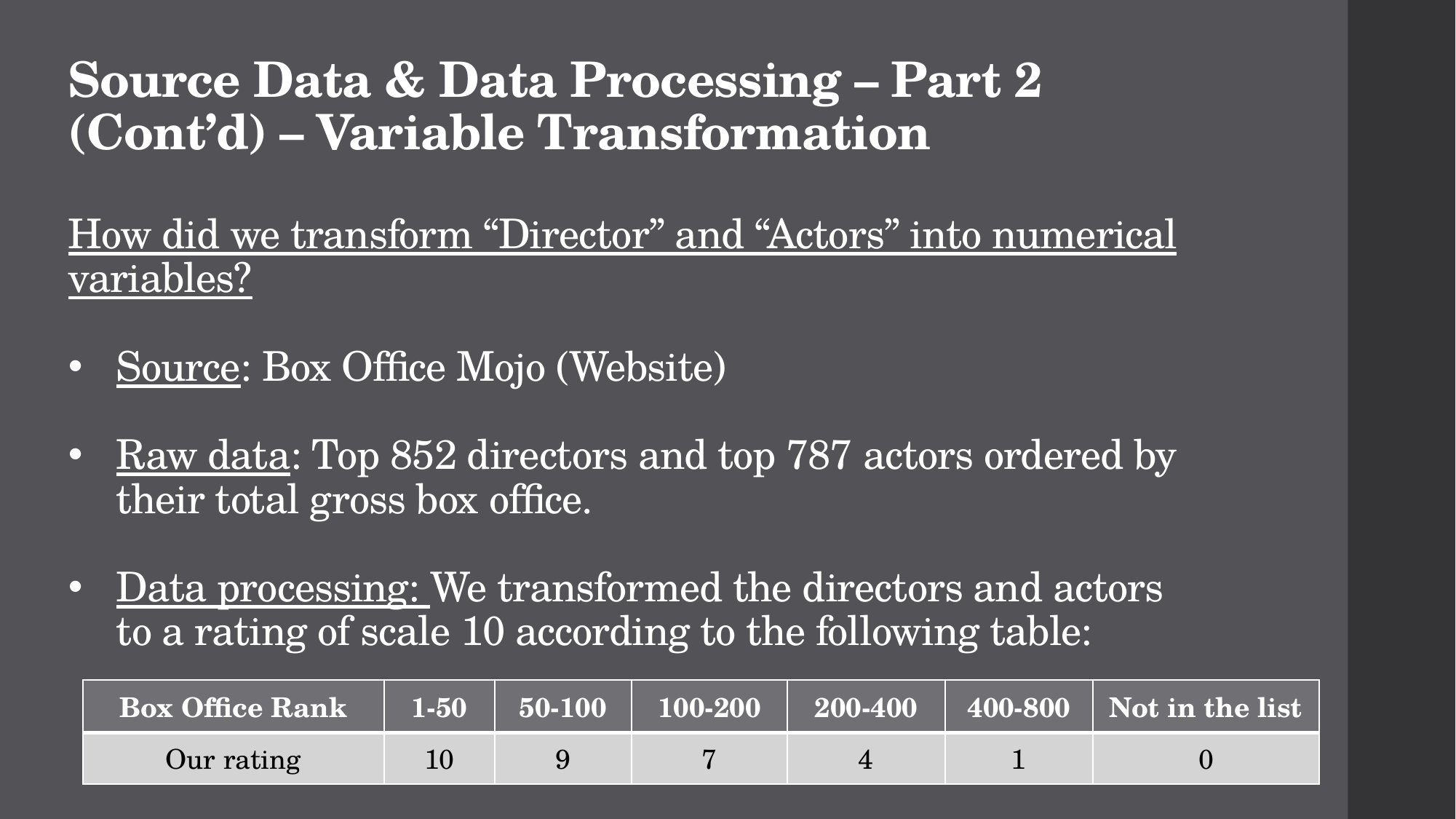

Source Data & Data Processing – Part 2 (Cont’d) – Variable Transformation

How did we transform “Director” and “Actors” into numerical variables?

Source: Box Office Mojo (Website)

Raw data: Top 852 directors and top 787 actors ordered by their total gross box office.

Data processing: We transformed the directors and actors to a rating of scale 10 according to the following table:

| Box Office Rank | 1-50 | 50-100 | 100-200 | 200-400 | 400-800 | Not in the list |
| --- | --- | --- | --- | --- | --- | --- |
| Our rating | 10 | 9 | 7 | 4 | 1 | 0 |